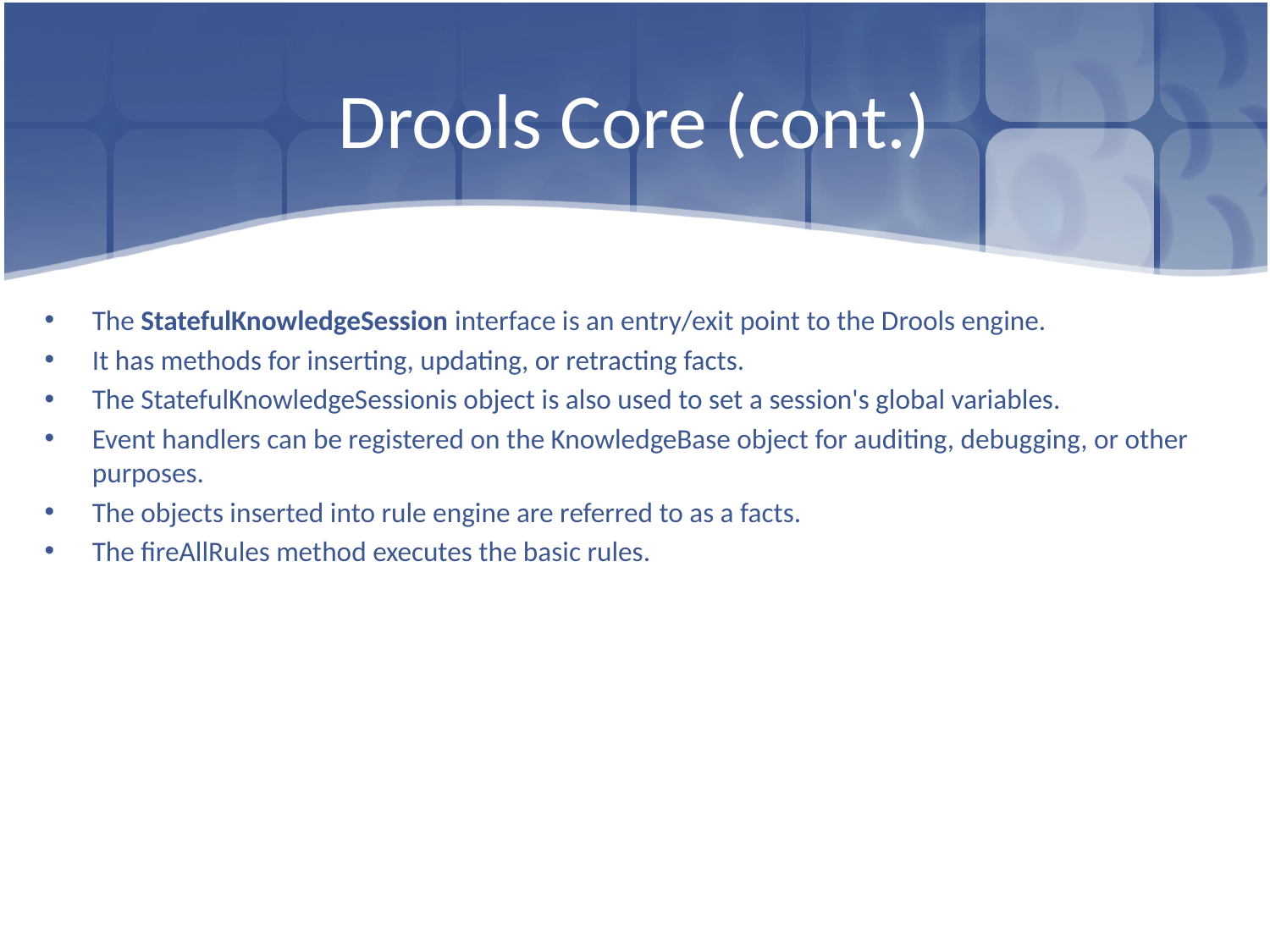

# Drools Core (cont.)
The StatefulKnowledgeSession interface is an entry/exit point to the Drools engine.
It has methods for inserting, updating, or retracting facts.
The StatefulKnowledgeSessionis object is also used to set a session's global variables.
Event handlers can be registered on the KnowledgeBase object for auditing, debugging, or other purposes.
The objects inserted into rule engine are referred to as a facts.
The fireAllRules method executes the basic rules.